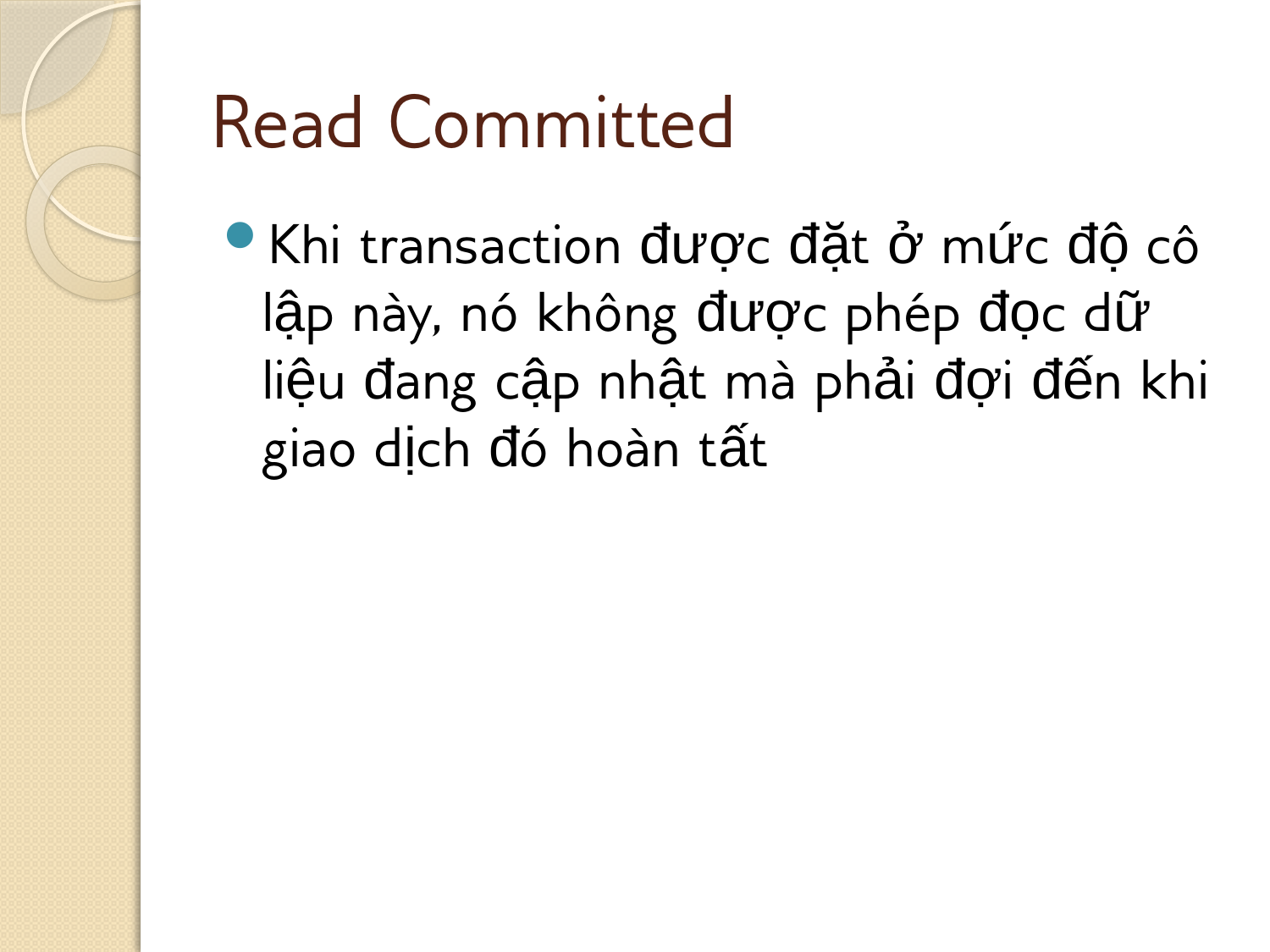

# Read Committed
Khi transaction được đặt ở mức độ cô lập này, nó không được phép đọc dữ liệu đang cập nhật mà phải đợi đến khi giao dịch đó hoàn tất